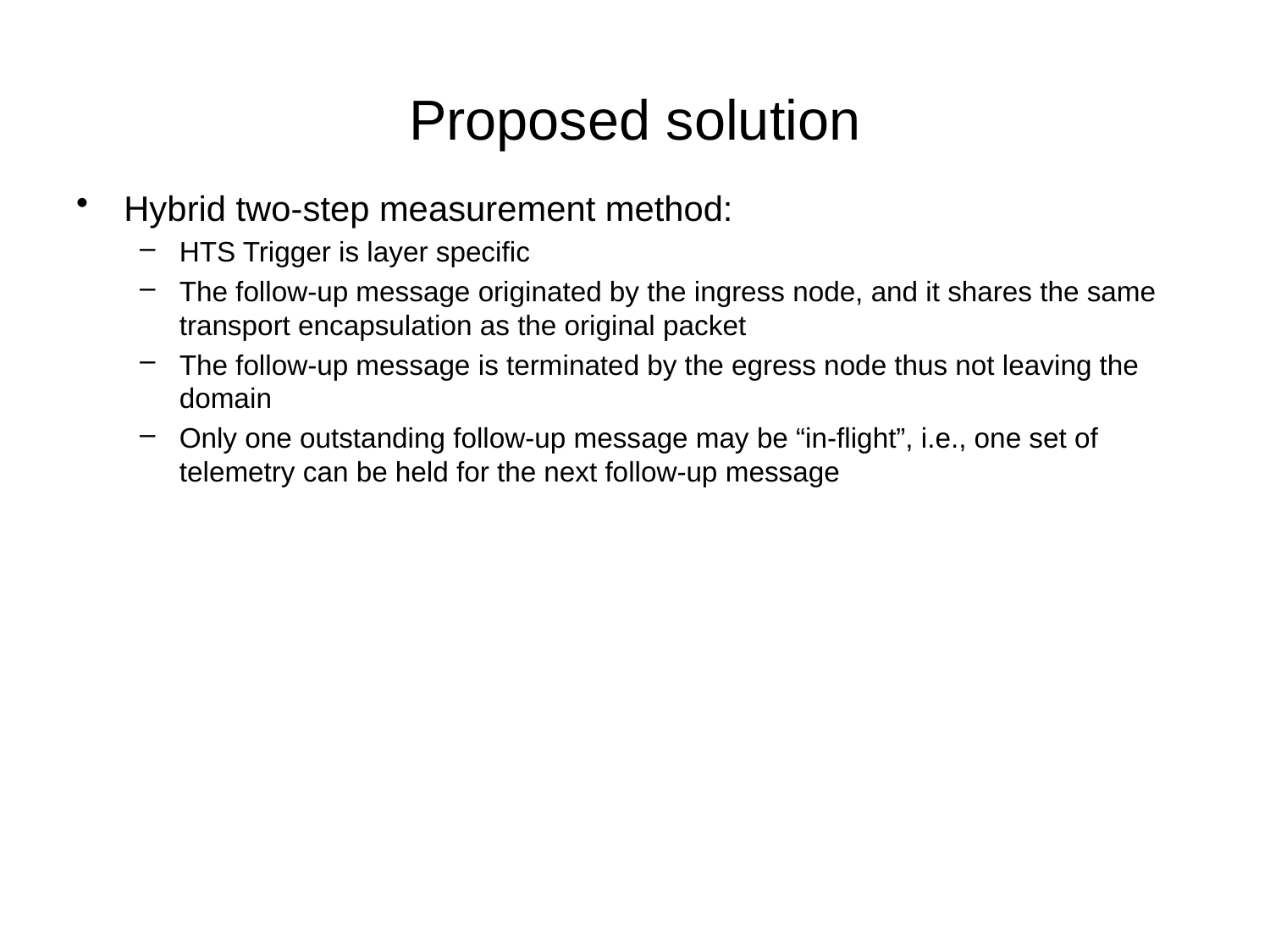

# Proposed solution
Hybrid two-step measurement method:
HTS Trigger is layer specific
The follow-up message originated by the ingress node, and it shares the same transport encapsulation as the original packet
The follow-up message is terminated by the egress node thus not leaving the domain
Only one outstanding follow-up message may be “in-flight”, i.e., one set of telemetry can be held for the next follow-up message